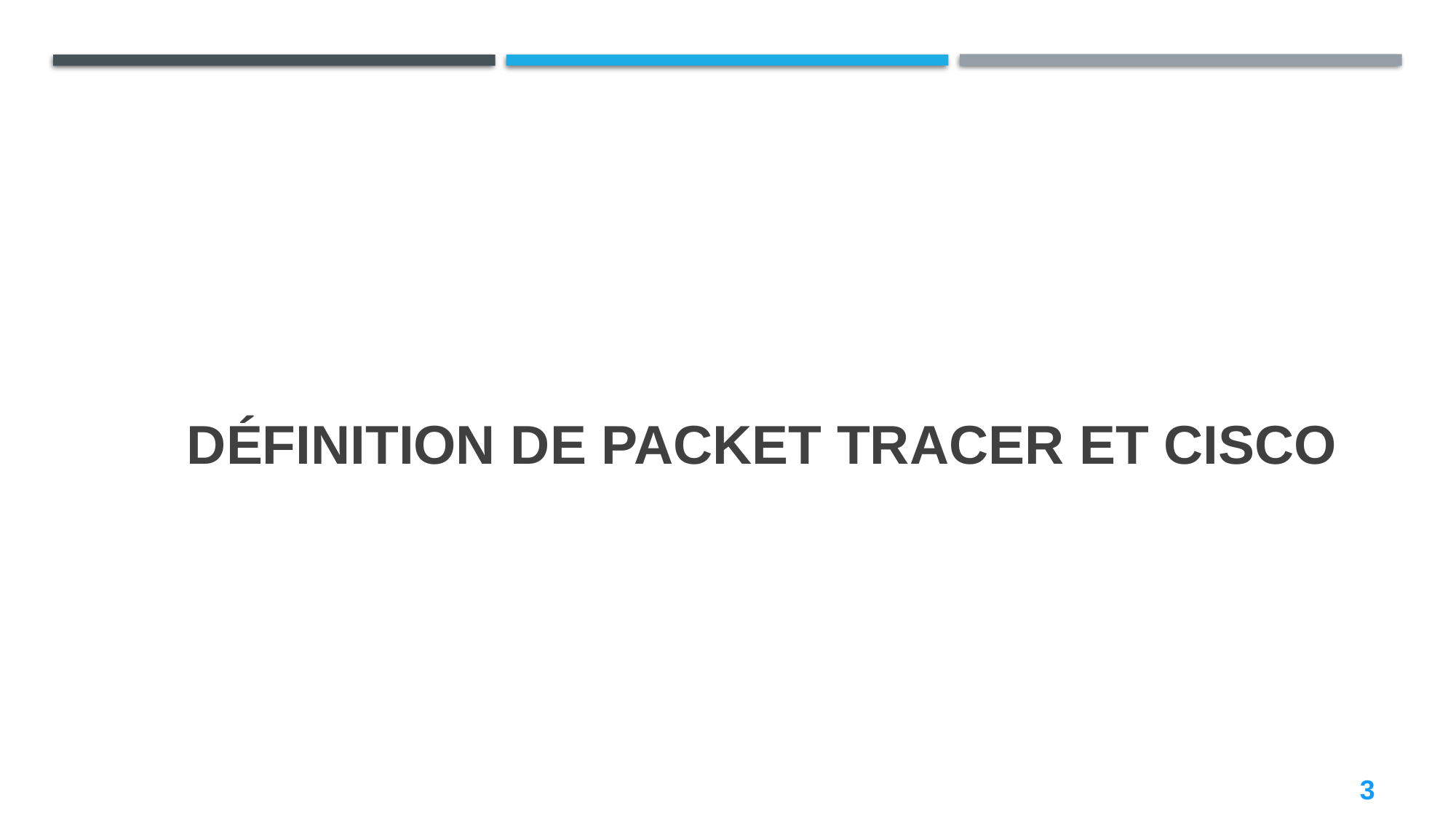

# Définition de packet tracer et Cisco
3